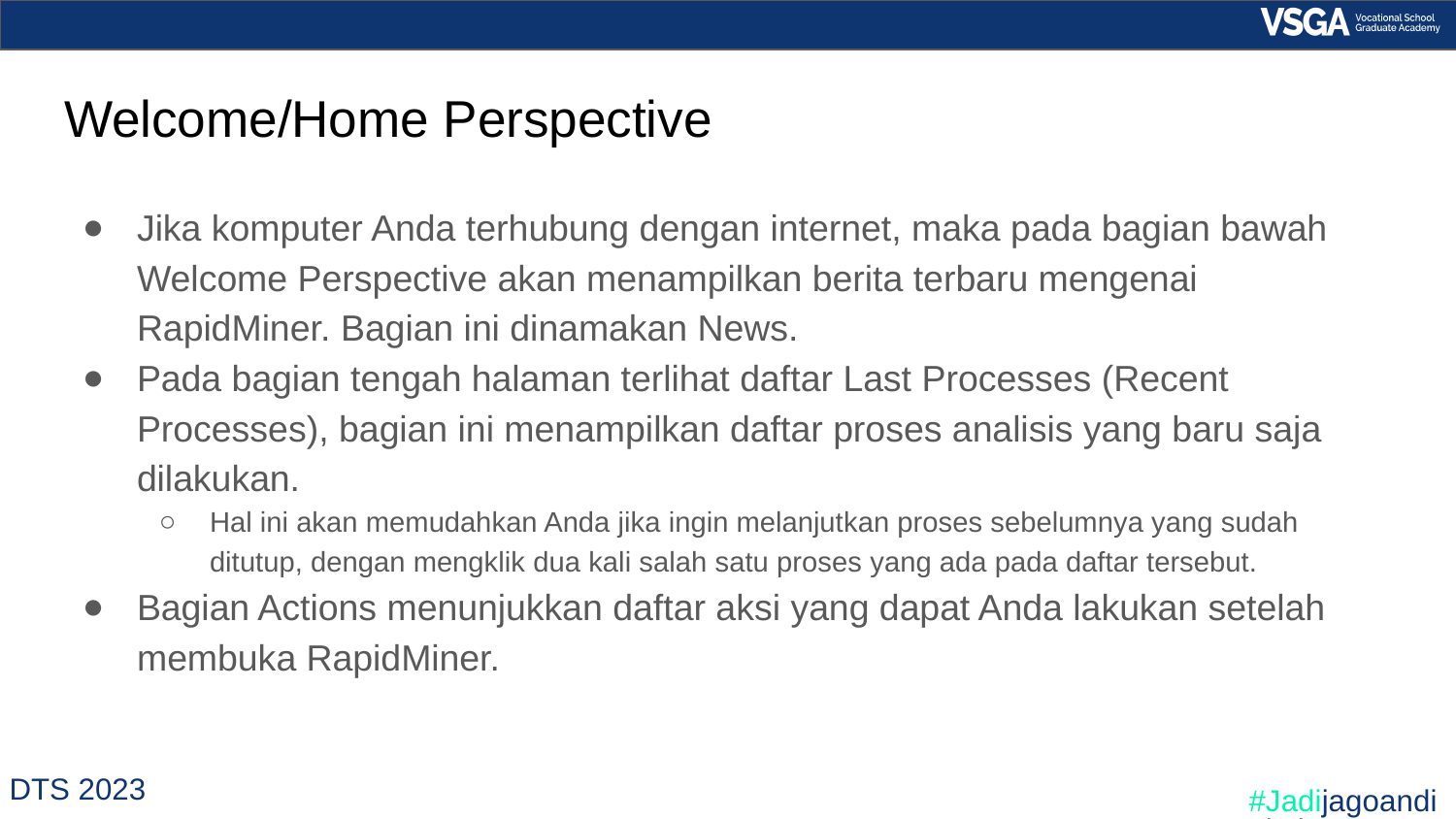

# Welcome/Home Perspective
Jika komputer Anda terhubung dengan internet, maka pada bagian bawah Welcome Perspective akan menampilkan berita terbaru mengenai RapidMiner. Bagian ini dinamakan News.
Pada bagian tengah halaman terlihat daftar Last Processes (Recent Processes), bagian ini menampilkan daftar proses analisis yang baru saja dilakukan.
Hal ini akan memudahkan Anda jika ingin melanjutkan proses sebelumnya yang sudah ditutup, dengan mengklik dua kali salah satu proses yang ada pada daftar tersebut.
Bagian Actions menunjukkan daftar aksi yang dapat Anda lakukan setelah membuka RapidMiner.